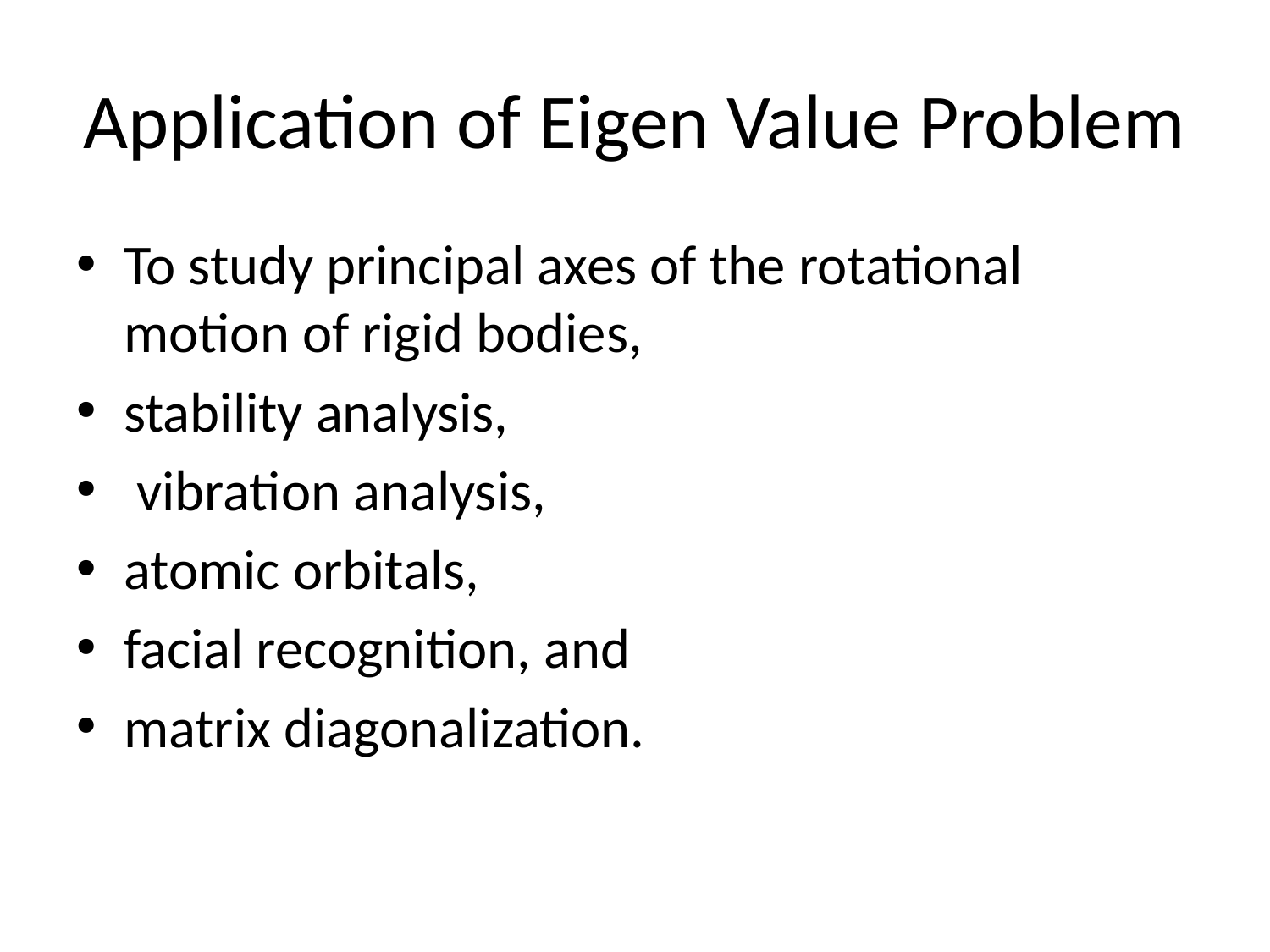

# Application of Eigen Value Problem
To study principal axes of the rotational motion of rigid bodies,
stability analysis,
 vibration analysis,
atomic orbitals,
facial recognition, and
matrix diagonalization.